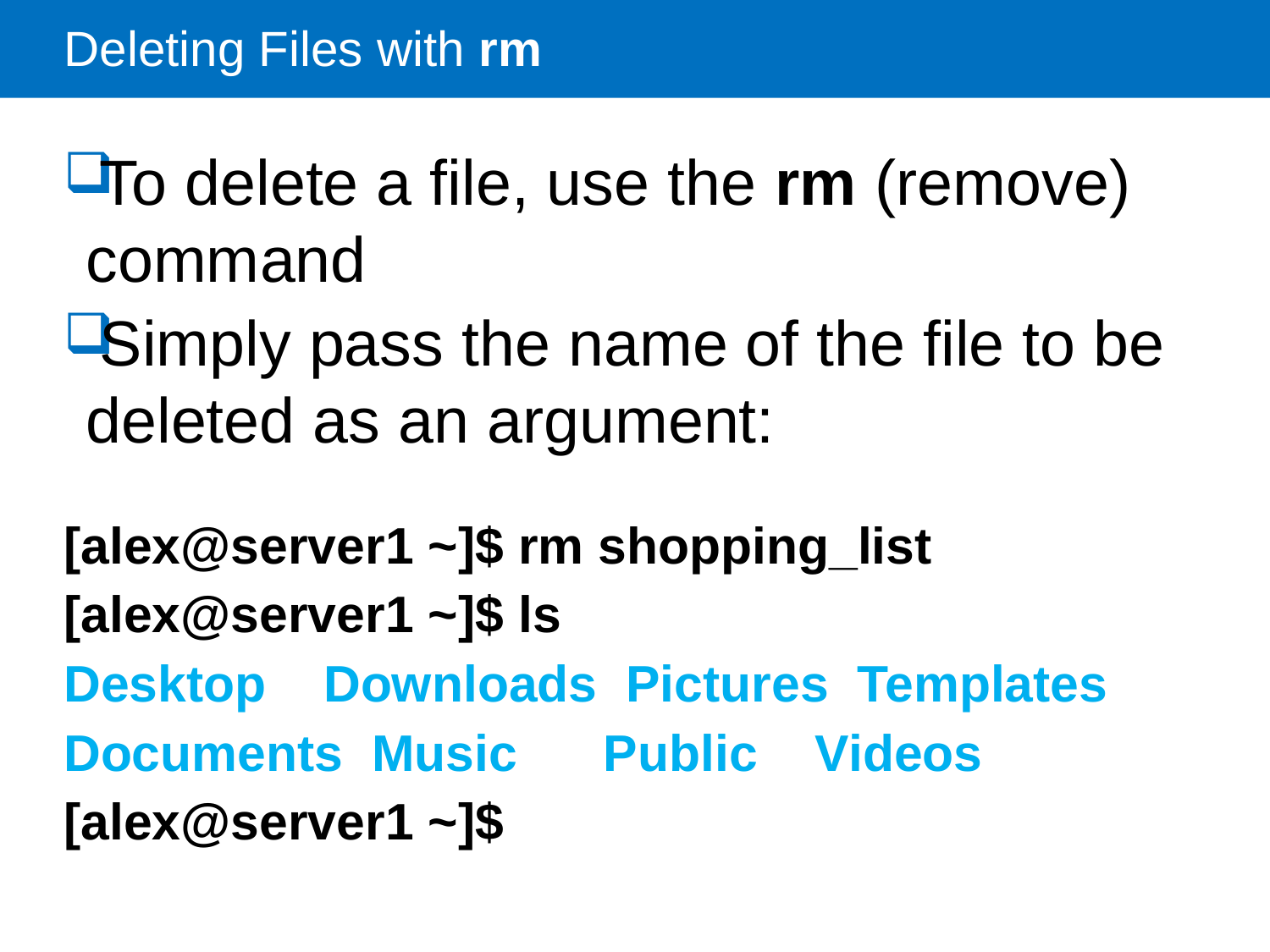

# Deleting Files with rm
To delete a file, use the rm (remove) command
Simply pass the name of the file to be deleted as an argument:

[alex@server1 ~]$ rm shopping_list
[alex@server1 ~]$ ls
Desktop    Downloads  Pictures  Templates
Documents  Music      Public    Videos
[alex@server1 ~]$